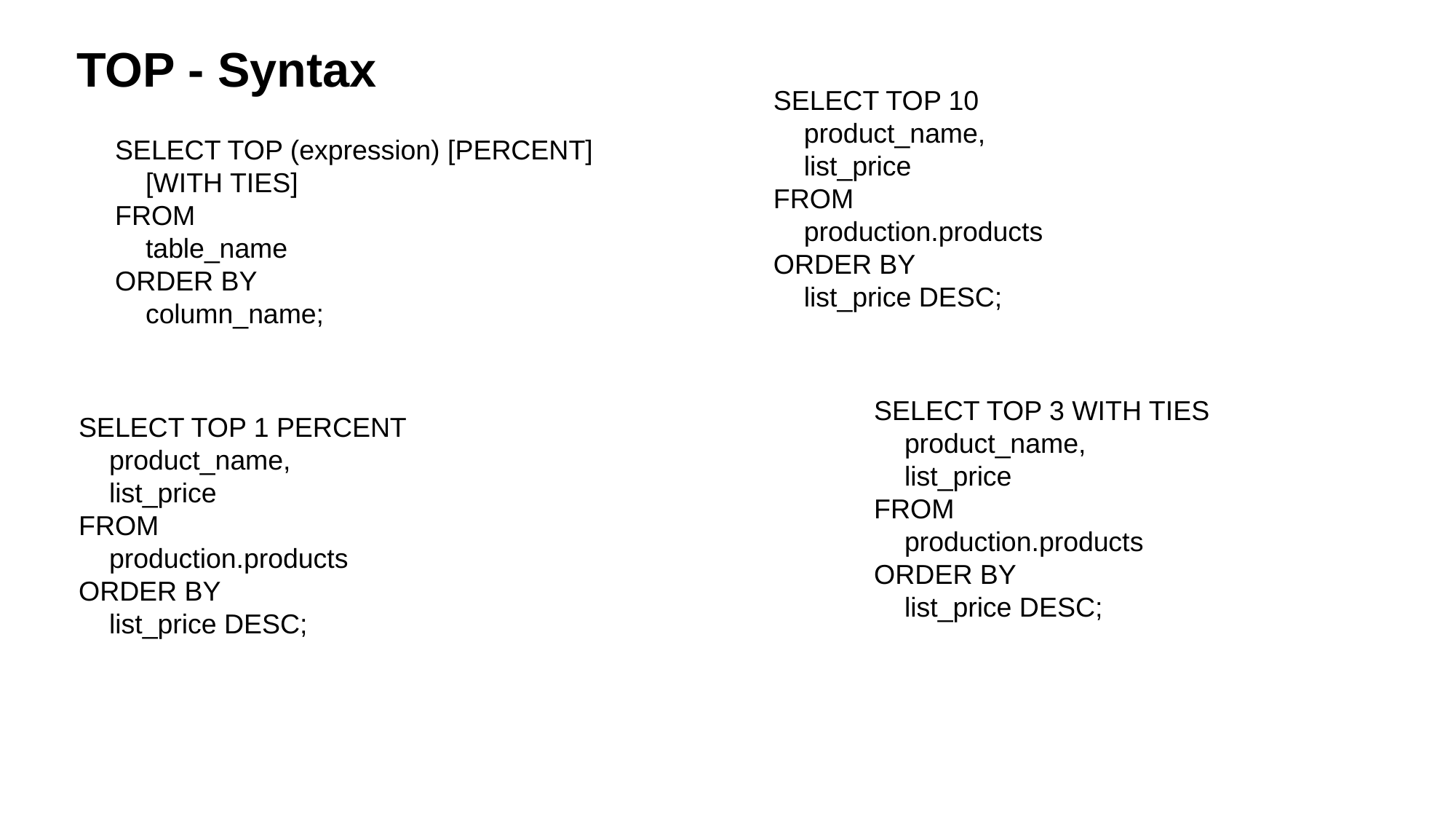

TOP - Syntax
SELECT TOP 10
    product_name,
    list_price
FROM
    production.products
ORDER BY
    list_price DESC;
SELECT TOP (expression) [PERCENT]
    [WITH TIES]
FROM
    table_name
ORDER BY
    column_name;
SELECT TOP 3 WITH TIES
    product_name,
    list_price
FROM
    production.products
ORDER BY
    list_price DESC;
SELECT TOP 1 PERCENT
    product_name,
    list_price
FROM
    production.products
ORDER BY
    list_price DESC;